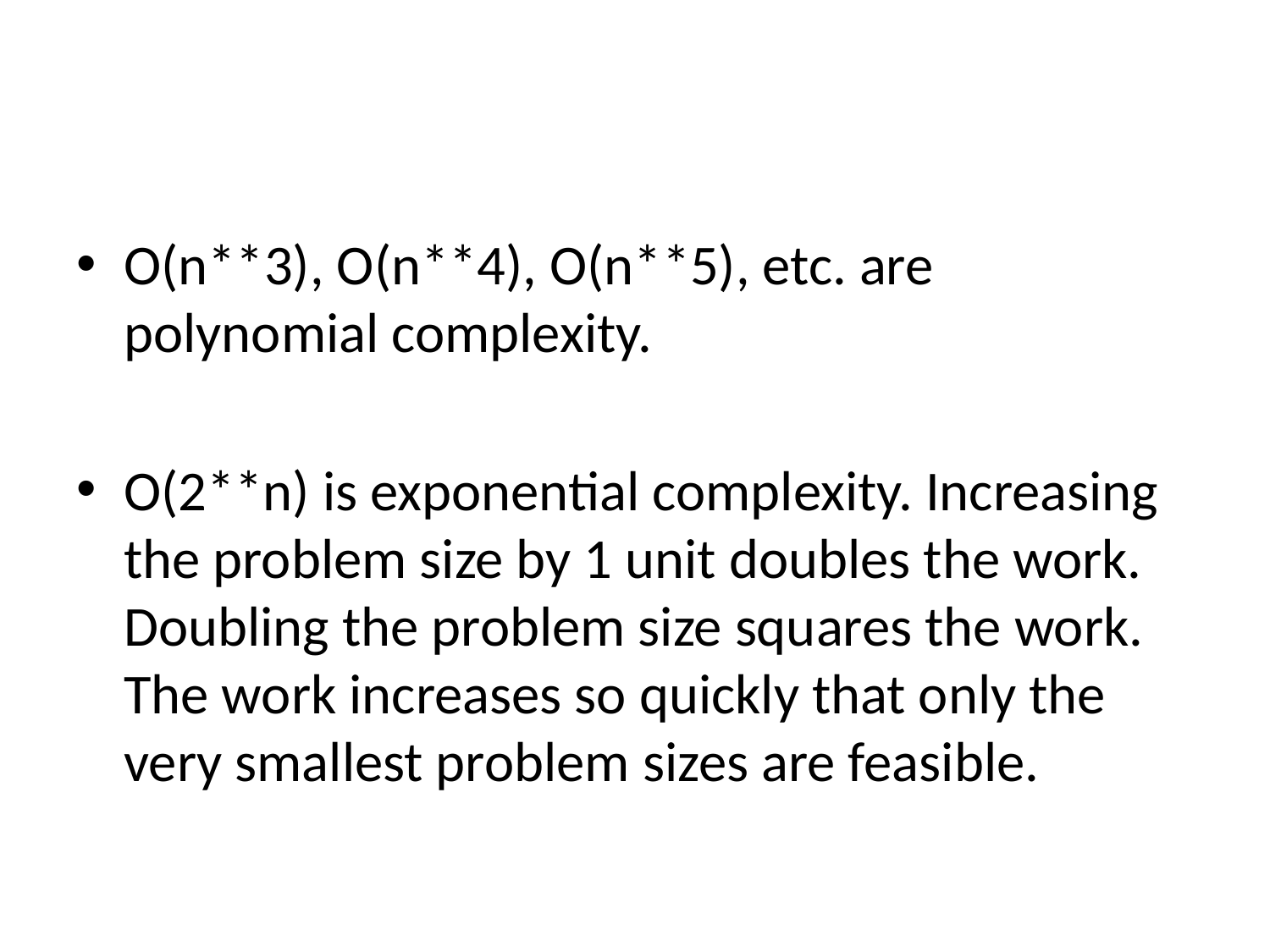

#
O(n**3), O(n**4), O(n**5), etc. are polynomial complexity.

O(2**n) is exponential complexity. Increasing the problem size by 1 unit doubles the work. Doubling the problem size squares the work. The work increases so quickly that only the very smallest problem sizes are feasible.